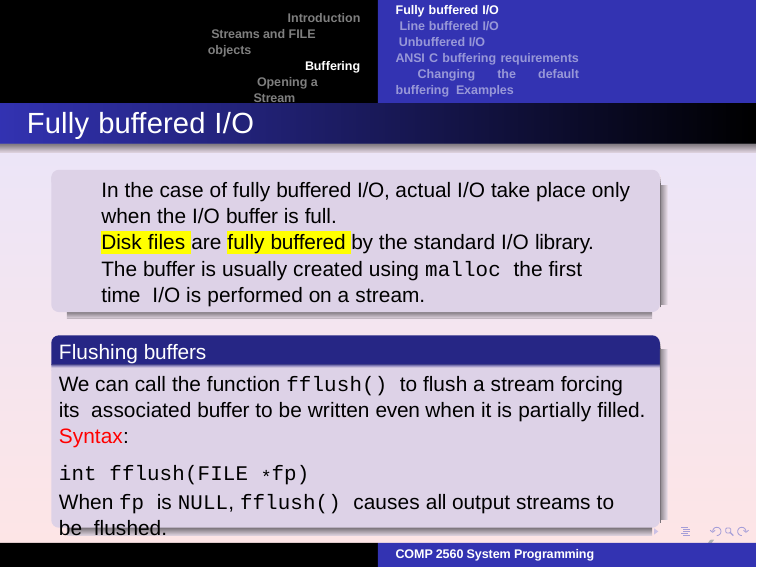

Fully buffered I/O  Line buffered I/O  Unbuffered I/O
ANSI C buffering requirements  Changing the default buffering  Examples
Introduction  Streams and FILE objects
Buffering  Opening a Stream
Reading and writing a stream

Fully buffered I/O

In the case of fully buffered I/O, actual I/O take place only  when the I/O buffer is full.
Disk files are fully buffered by the standard I/O library.  The buffer is usually created using malloc the first time  I/O is performed on a stream.

Flushing buffers
We can call the function fflush() to flush a stream forcing its  associated buffer to be written even when it is partially filled.
Syntax:
int fflush(FILE *fp)
When fp is NULL, fflush() causes all output streams to be  flushed.

6

COMP 2560 System Programming